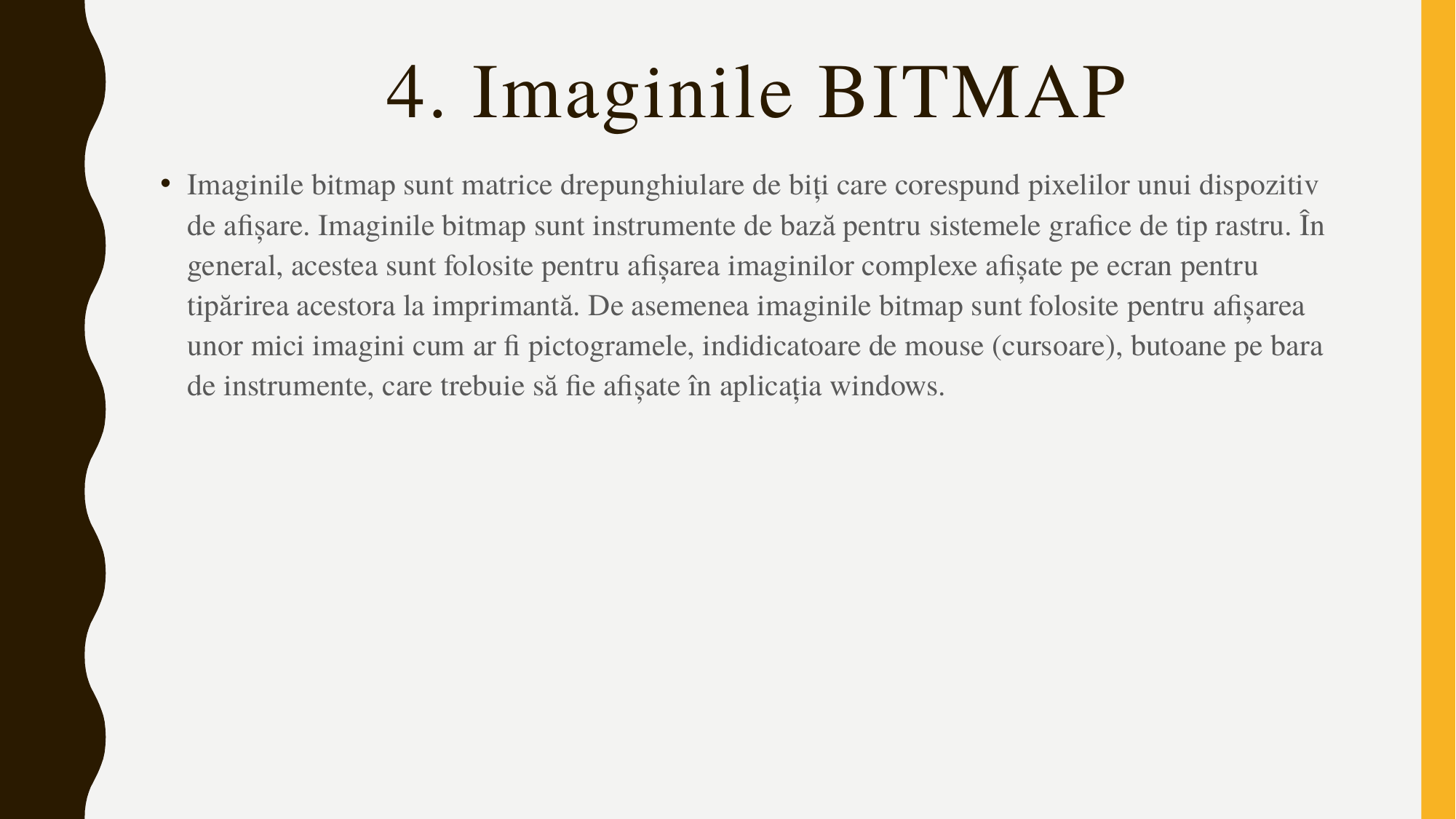

# 4. Imaginile BITMAP
Imaginile bitmap sunt matrice drepunghiulare de biți care corespund pixelilor unui dispozitiv de afișare. Imaginile bitmap sunt instrumente de bază pentru sistemele grafice de tip rastru. În general, acestea sunt folosite pentru afișarea imaginilor complexe afișate pe ecran pentru tipărirea acestora la imprimantă. De asemenea imaginile bitmap sunt folosite pentru afișarea unor mici imagini cum ar fi pictogramele, indidicatoare de mouse (cursoare), butoane pe bara de instrumente, care trebuie să fie afișate în aplicația windows.